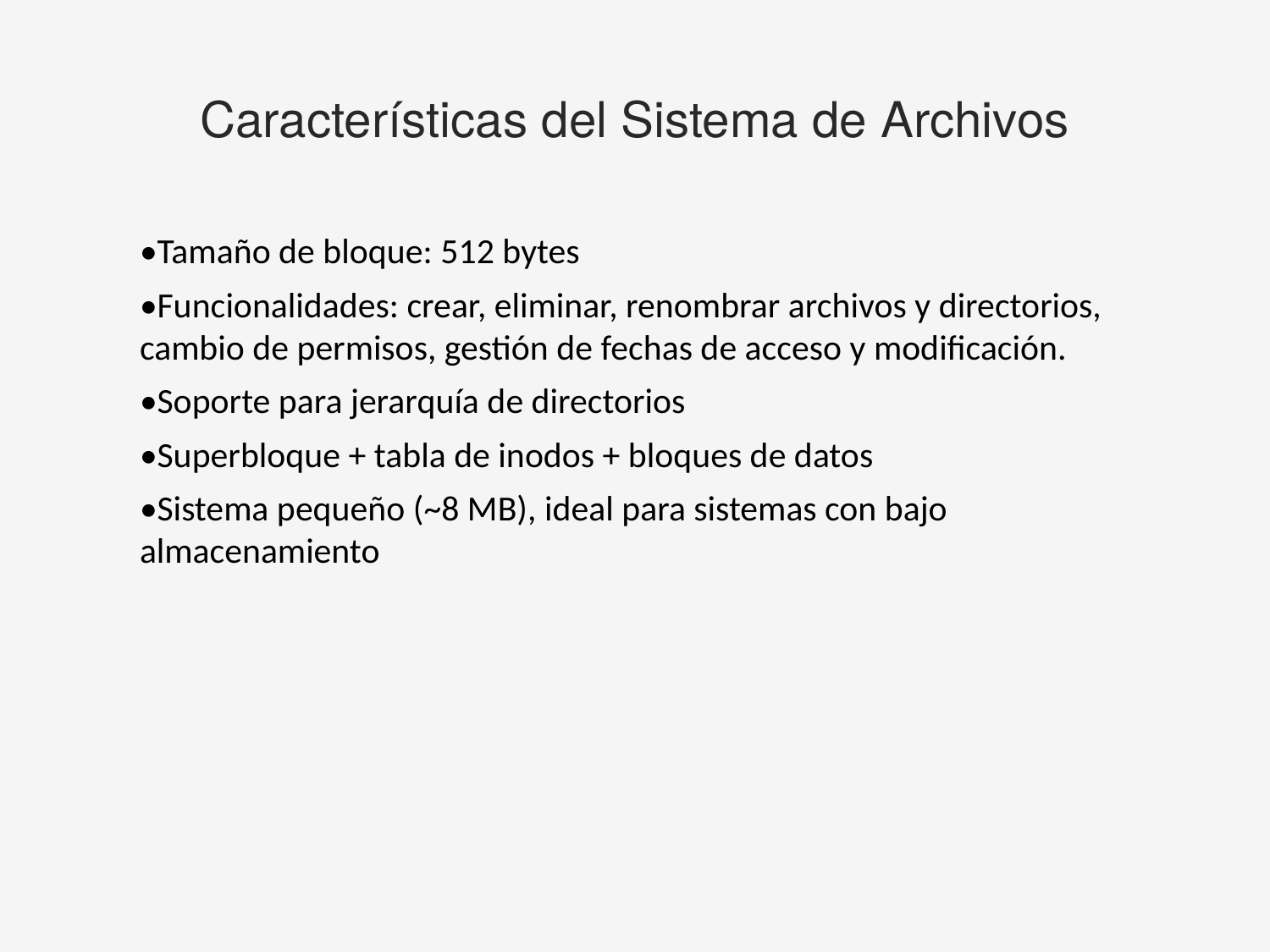

# Características del Sistema de Archivos
•Tamaño de bloque: 512 bytes
•Funcionalidades: crear, eliminar, renombrar archivos y directorios, cambio de permisos, gestión de fechas de acceso y modificación.
•Soporte para jerarquía de directorios
•Superbloque + tabla de inodos + bloques de datos
•Sistema pequeño (~8 MB), ideal para sistemas con bajo almacenamiento